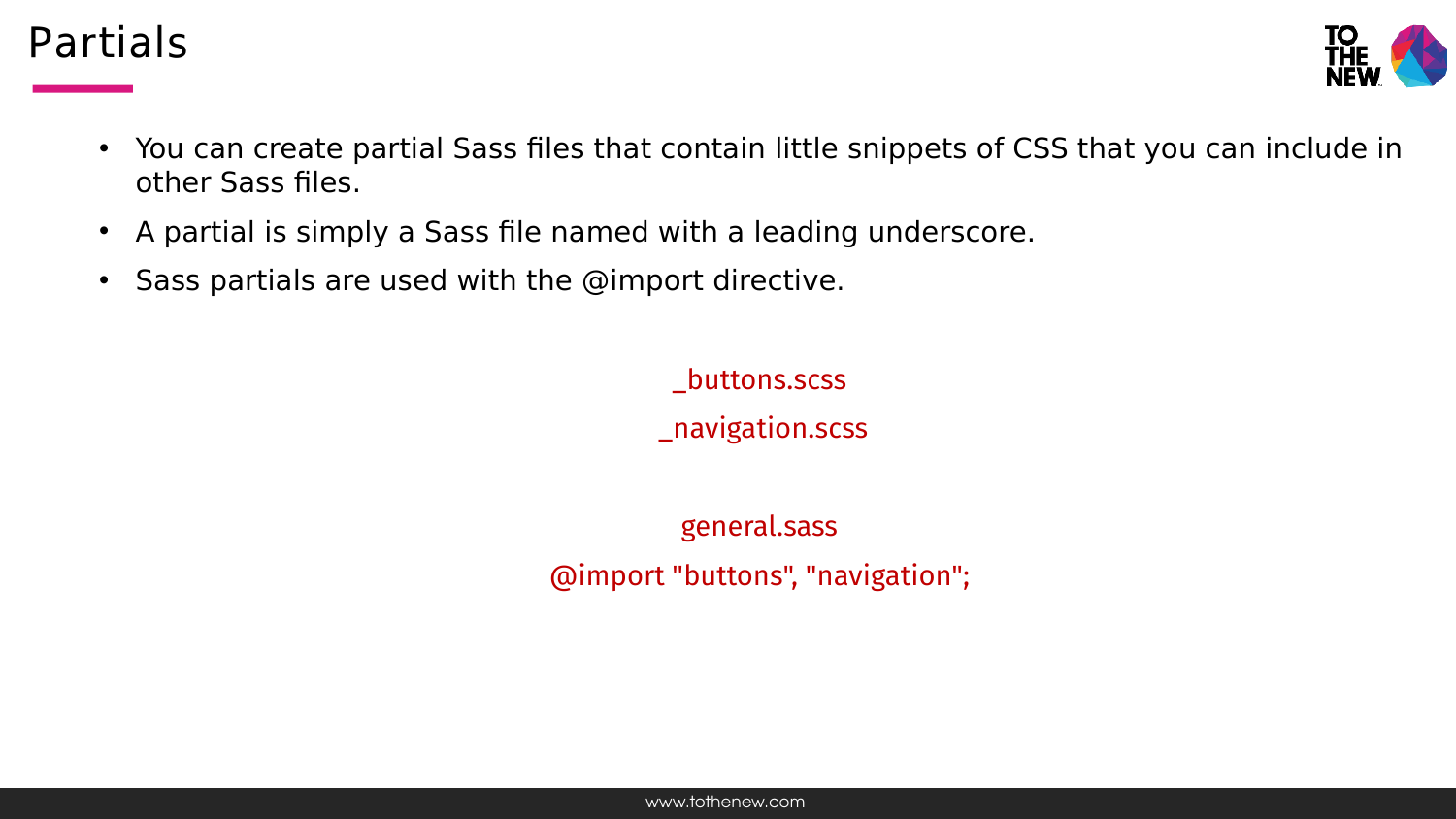

# Partials
You can create partial Sass files that contain little snippets of CSS that you can include in other Sass files.
A partial is simply a Sass file named with a leading underscore.
Sass partials are used with the @import directive.

_buttons.scss
 _navigation.scss

general.sass
@import "buttons", "navigation";